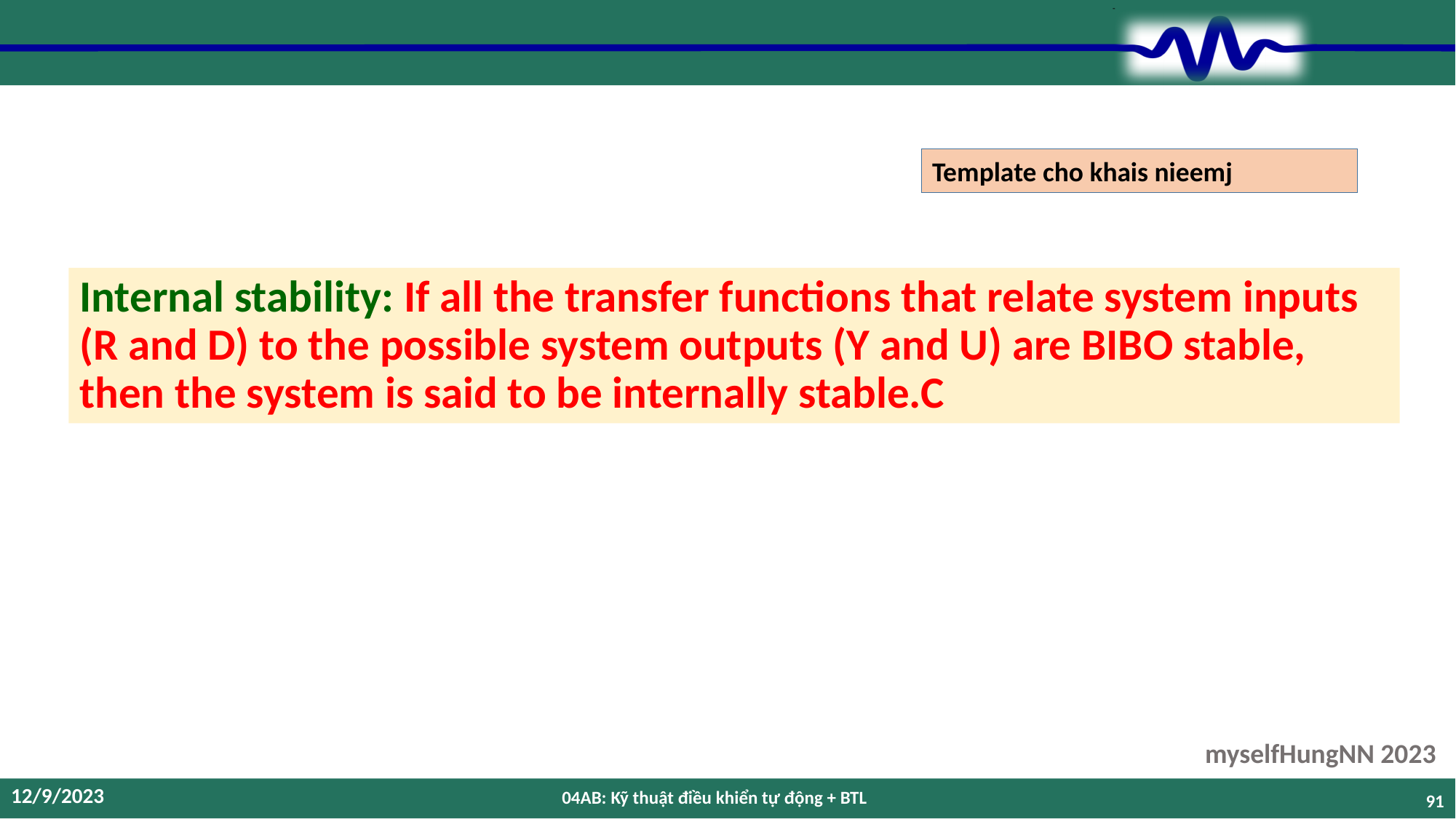

#
Template cho khais nieemj
Internal stability: If all the transfer functions that relate system inputs (R and D) to the possible system outputs (Y and U) are BIBO stable, then the system is said to be internally stable.C
12/9/2023
04AB: Kỹ thuật điều khiển tự động + BTL
91